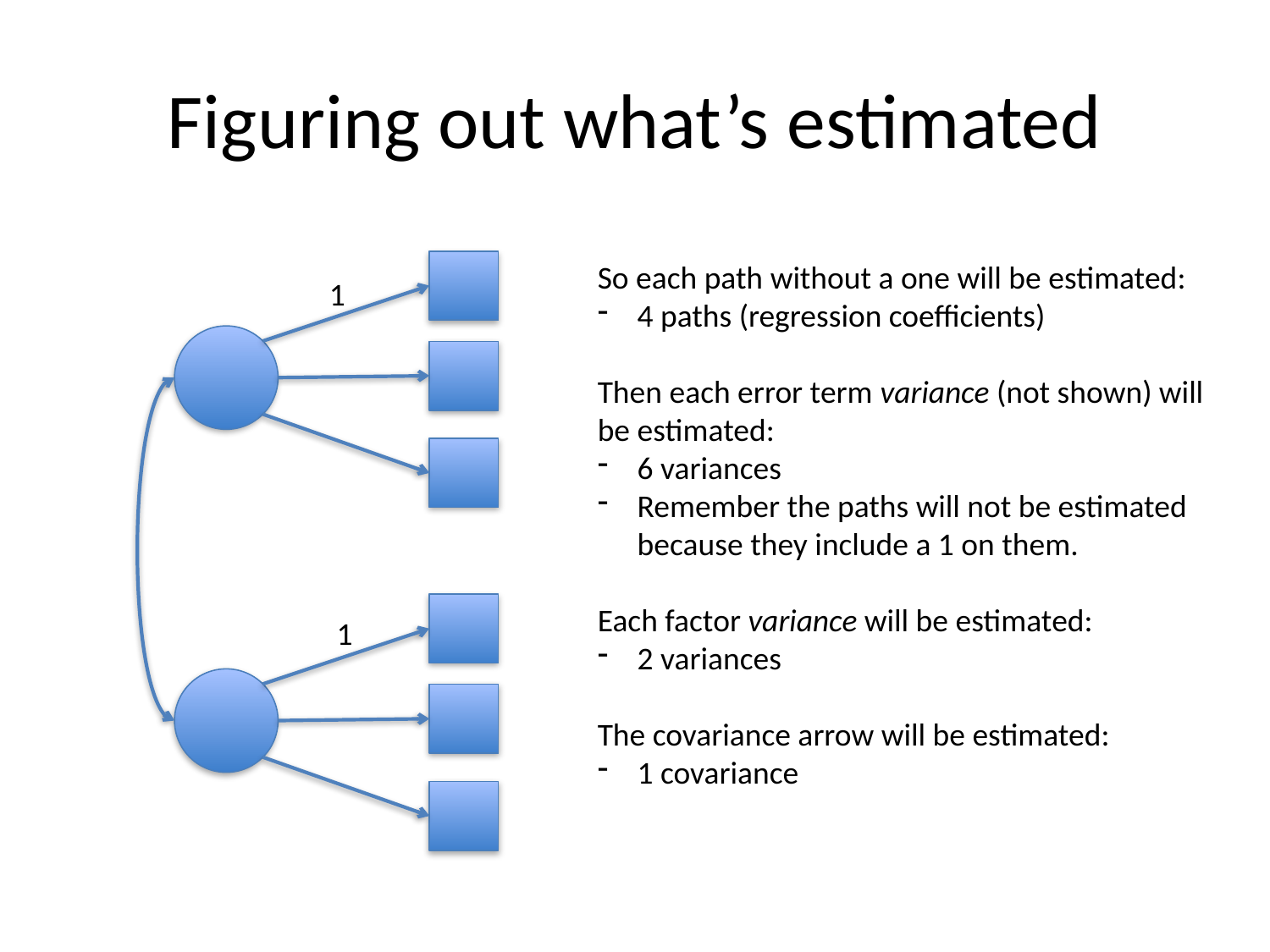

# Figuring out what’s estimated
So each path without a one will be estimated:
4 paths (regression coefficients)

Then each error term variance (not shown) will be estimated:
6 variances
Remember the paths will not be estimated because they include a 1 on them.

Each factor variance will be estimated:
2 variances

The covariance arrow will be estimated:
1 covariance

1

1